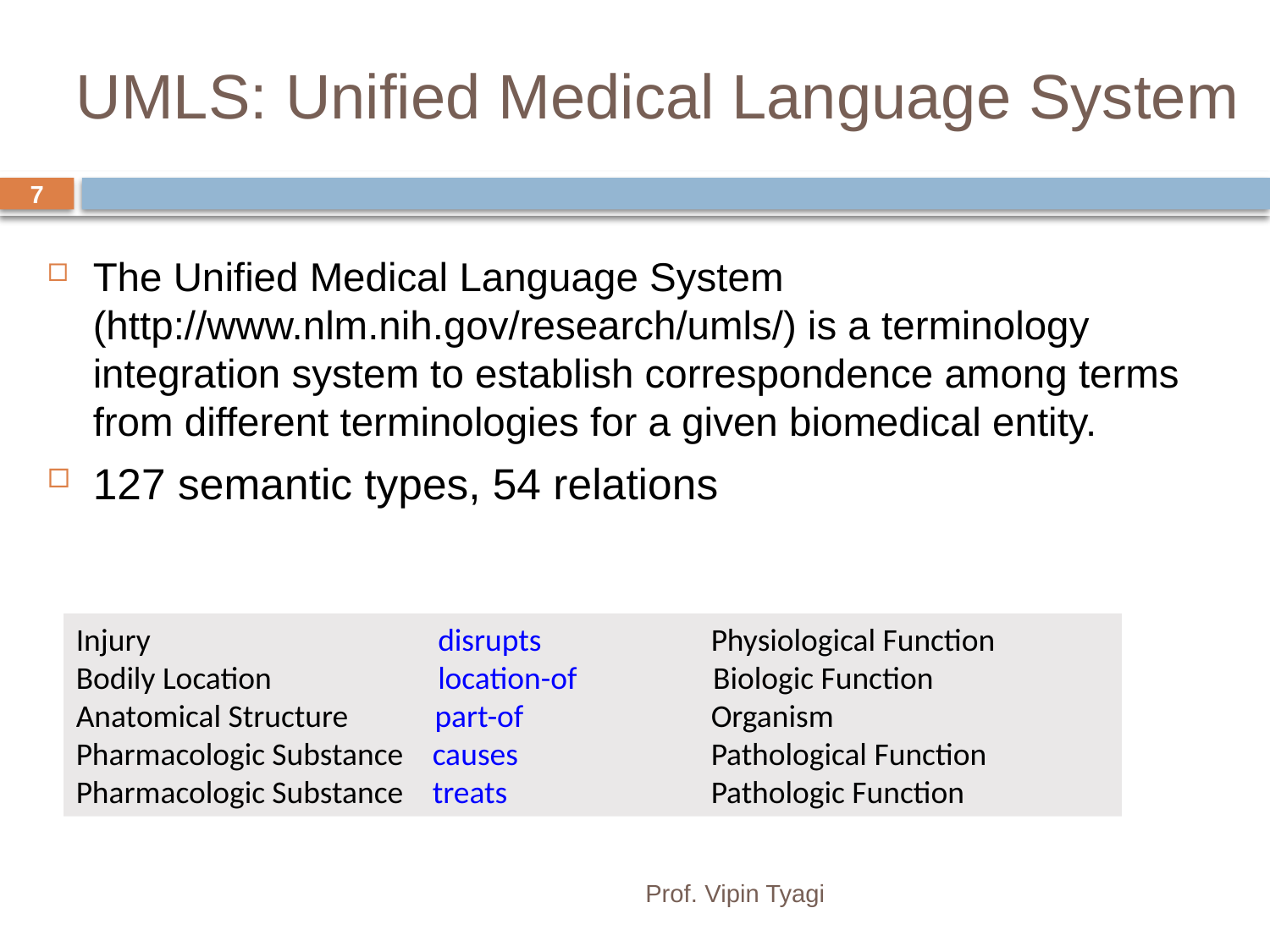

# UMLS: Unified Medical Language System
7
The Unified Medical Language System (http://www.nlm.nih.gov/research/umls/) is a terminology integration system to establish correspondence among terms from different terminologies for a given biomedical entity.
127 semantic types, 54 relations
Injury		               disrupts		Physiological Function
Bodily Location	               location-of	                  Biologic Function
Anatomical Structure            part-of		Organism
Pharmacologic Substance    causes		Pathological Function
Pharmacologic Substance    treats 		Pathologic Function
Prof. Vipin Tyagi